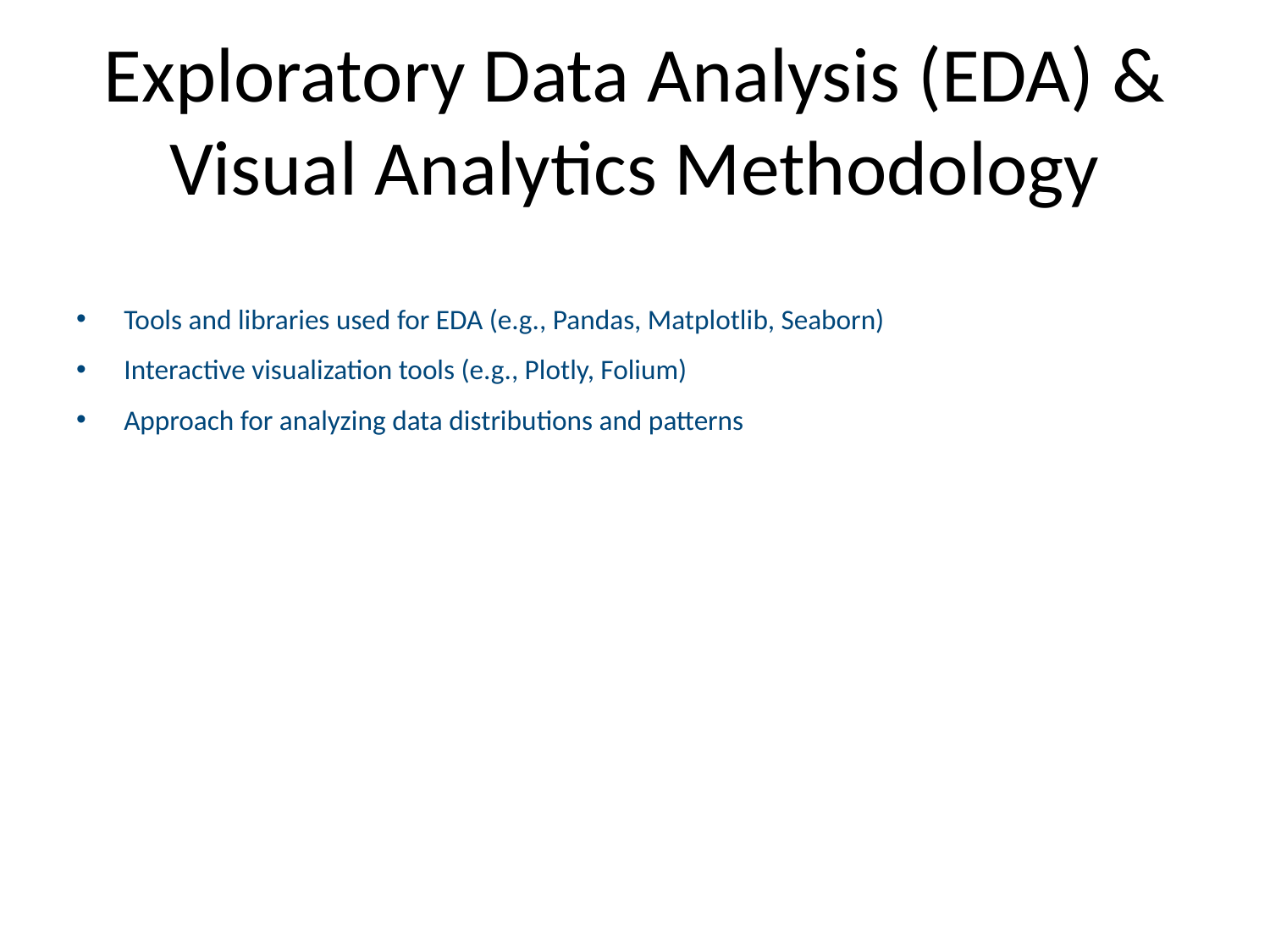

# Exploratory Data Analysis (EDA) & Visual Analytics Methodology

Tools and libraries used for EDA (e.g., Pandas, Matplotlib, Seaborn)
Interactive visualization tools (e.g., Plotly, Folium)
Approach for analyzing data distributions and patterns